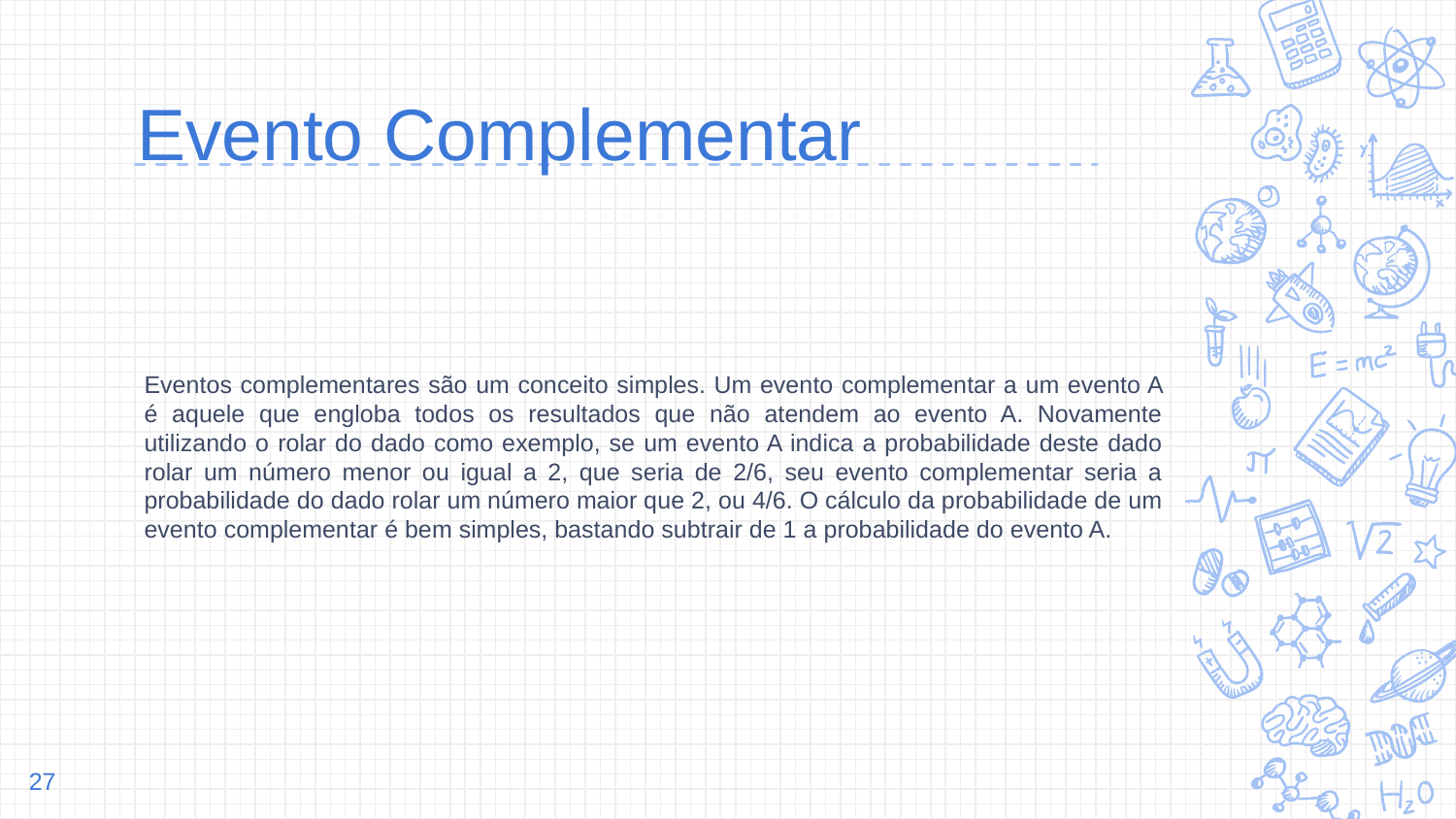

# Evento Complementar
Eventos complementares são um conceito simples. Um evento complementar a um evento A é aquele que engloba todos os resultados que não atendem ao evento A. Novamente utilizando o rolar do dado como exemplo, se um evento A indica a probabilidade deste dado rolar um número menor ou igual a 2, que seria de 2/6, seu evento complementar seria a probabilidade do dado rolar um número maior que 2, ou 4/6. O cálculo da probabilidade de um evento complementar é bem simples, bastando subtrair de 1 a probabilidade do evento A.
27